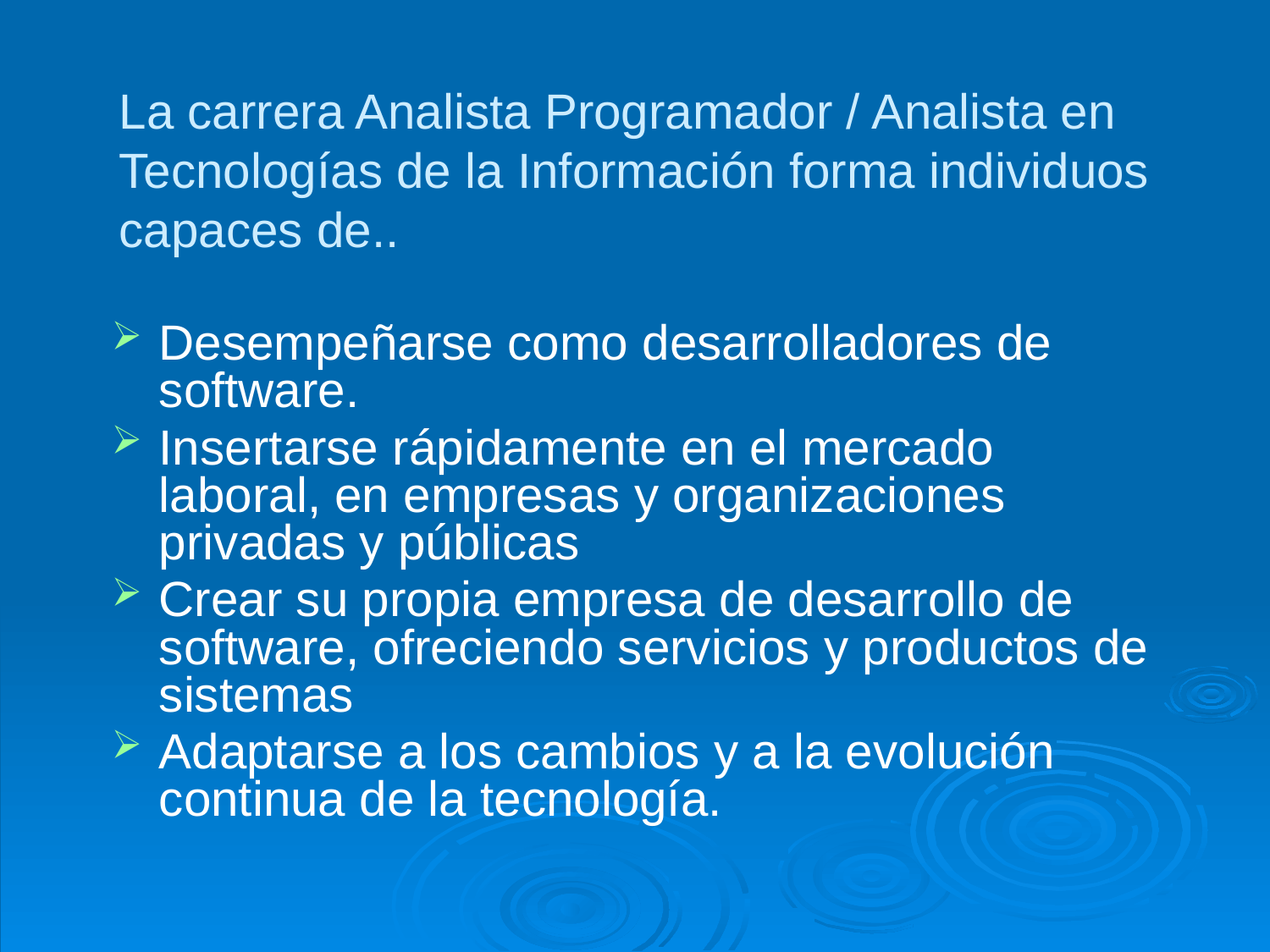

# La carrera Analista Programador / Analista en Tecnologías de la Información forma individuos capaces de..
Desempeñarse como desarrolladores de software.
Insertarse rápidamente en el mercado laboral, en empresas y organizaciones privadas y públicas
Crear su propia empresa de desarrollo de software, ofreciendo servicios y productos de sistemas
Adaptarse a los cambios y a la evolución continua de la tecnología.